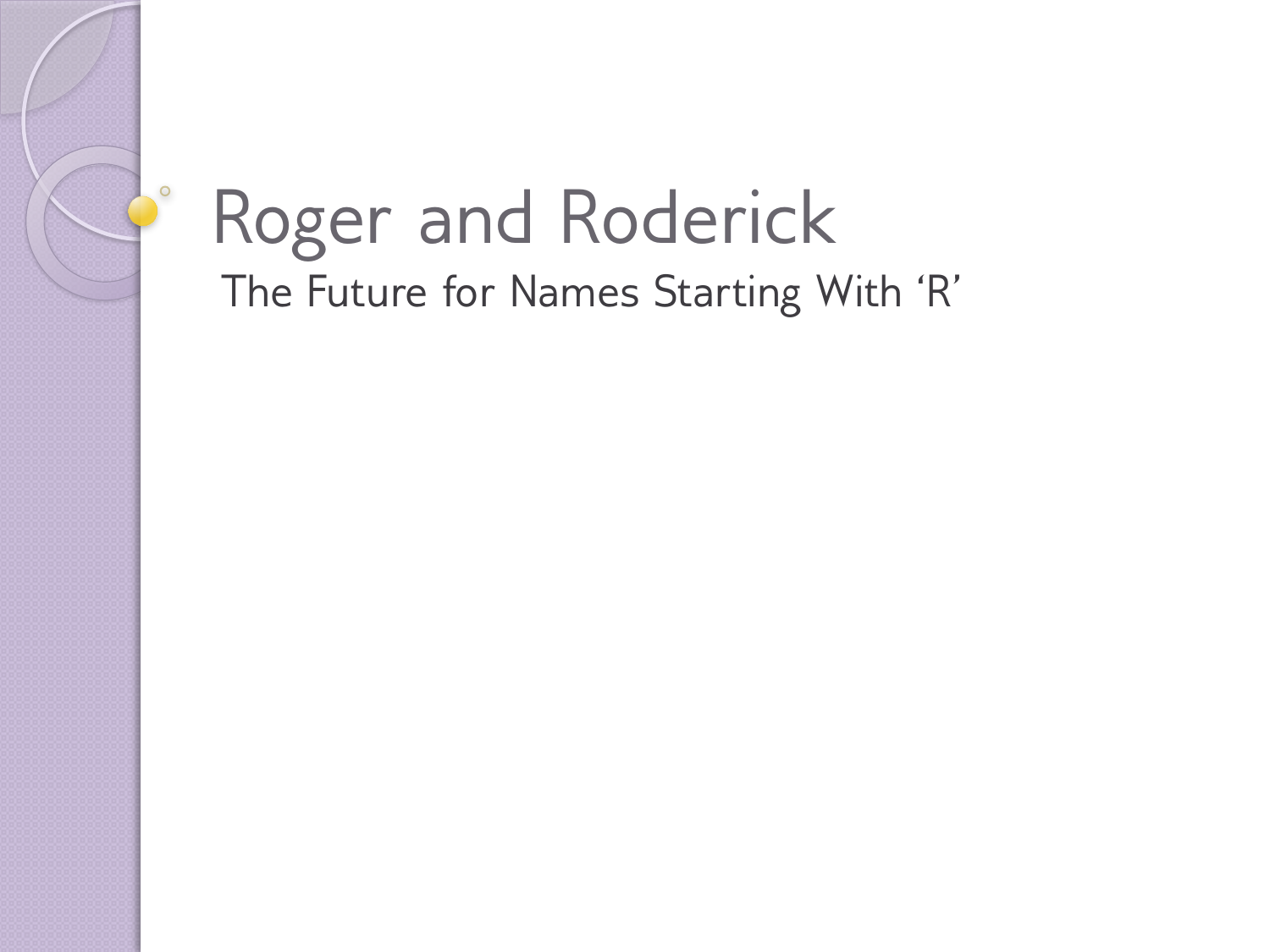

# Roger and Roderick
The Future for Names Starting With ‘R’